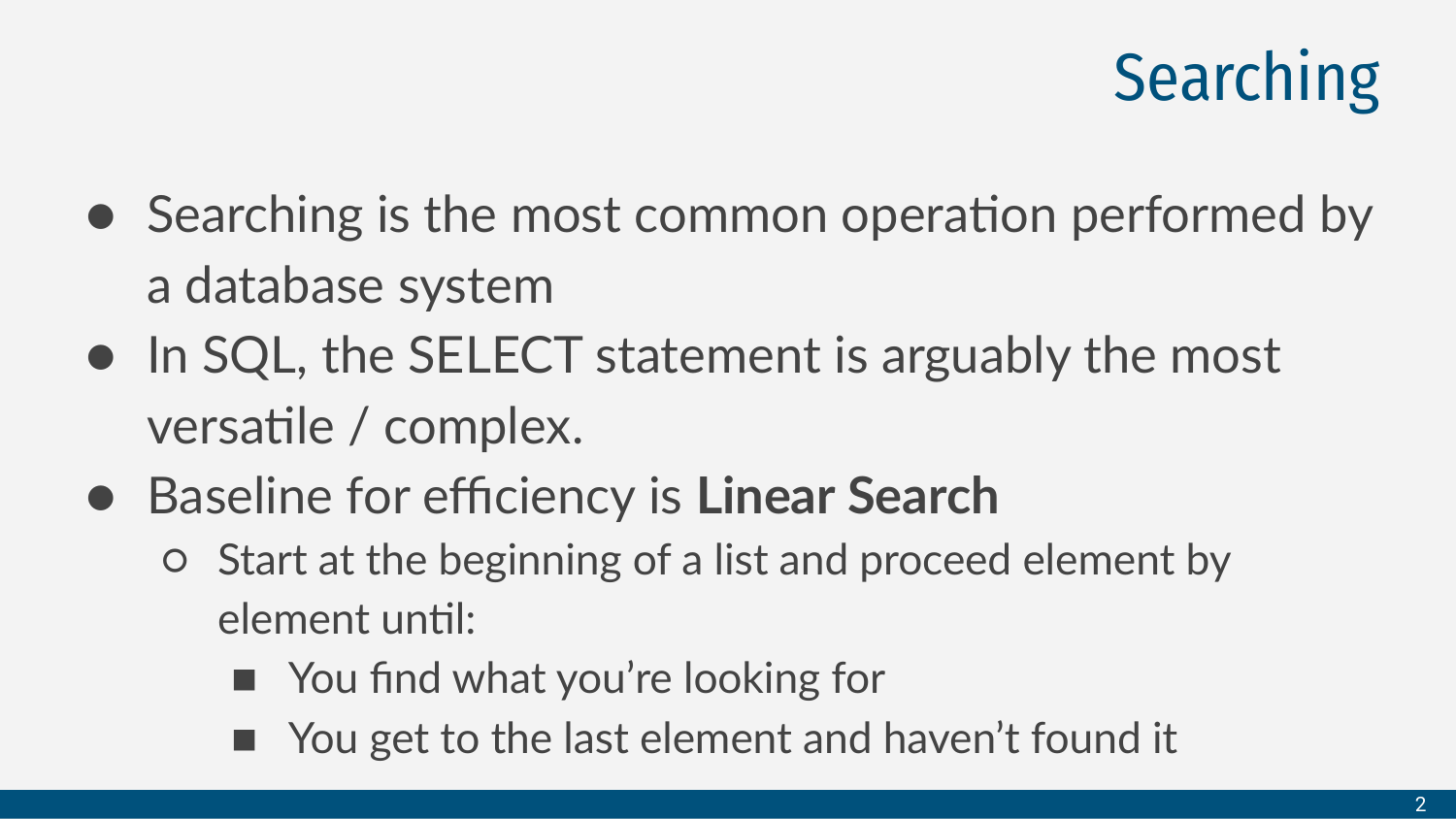

# Searching
Searching is the most common operation performed by a database system
In SQL, the SELECT statement is arguably the most versatile / complex.
Baseline for efficiency is Linear Search
Start at the beginning of a list and proceed element by element until:
You find what you’re looking for
You get to the last element and haven’t found it
2